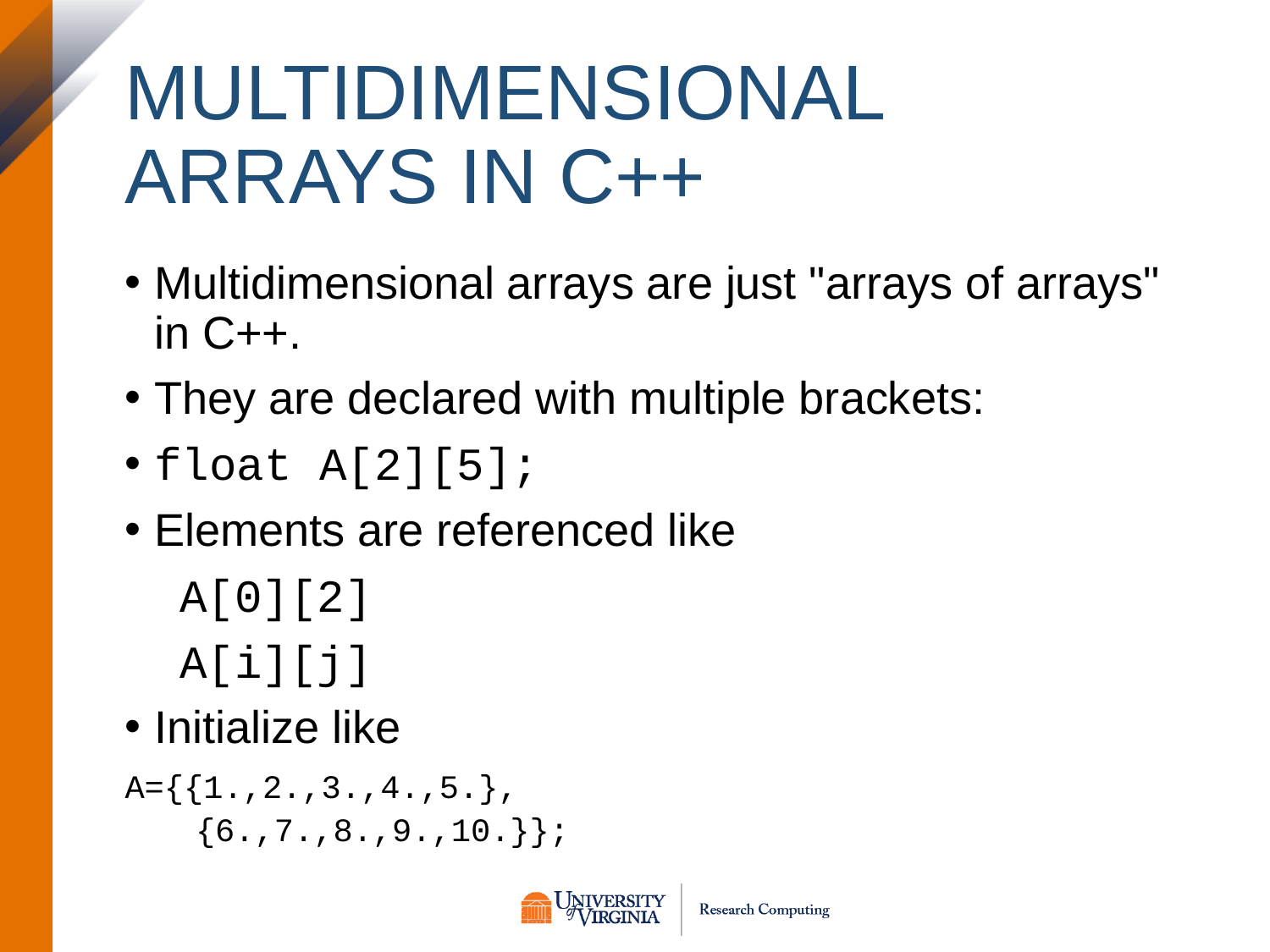

# Multidimensional Arrays in C++
Multidimensional arrays are just "arrays of arrays" in C++.
They are declared with multiple brackets:
float A[2][5];
Elements are referenced like
  A[0][2]
  A[i][j]
Initialize like
A={{1.,2.,3.,4.,5.},
{6.,7.,8.,9.,10.}};